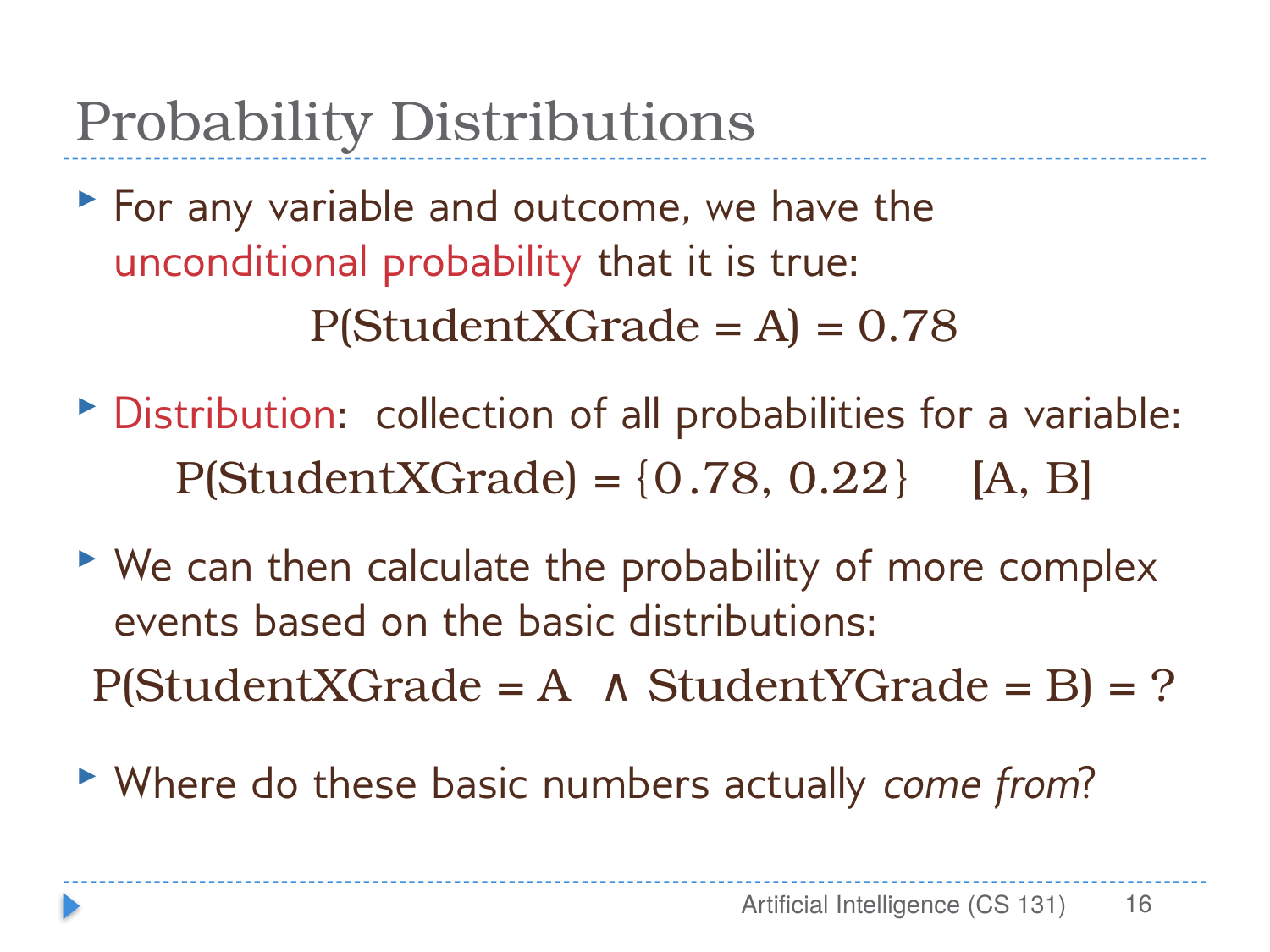

# Probability Distributions
For any variable and outcome, we have the unconditional probability that it is true:
P(StudentXGrade = A) = 0.78
Distribution:  collection of all probabilities for a variable:
P(StudentXGrade) = {0.78, 0.22}    [A, B]
We can then calculate the probability of more complex events based on the basic distributions:
P(StudentXGrade = A  ∧ StudentYGrade = B) = ?
Where do these basic numbers actually come from?

16
Artificial Intelligence (CS 131)